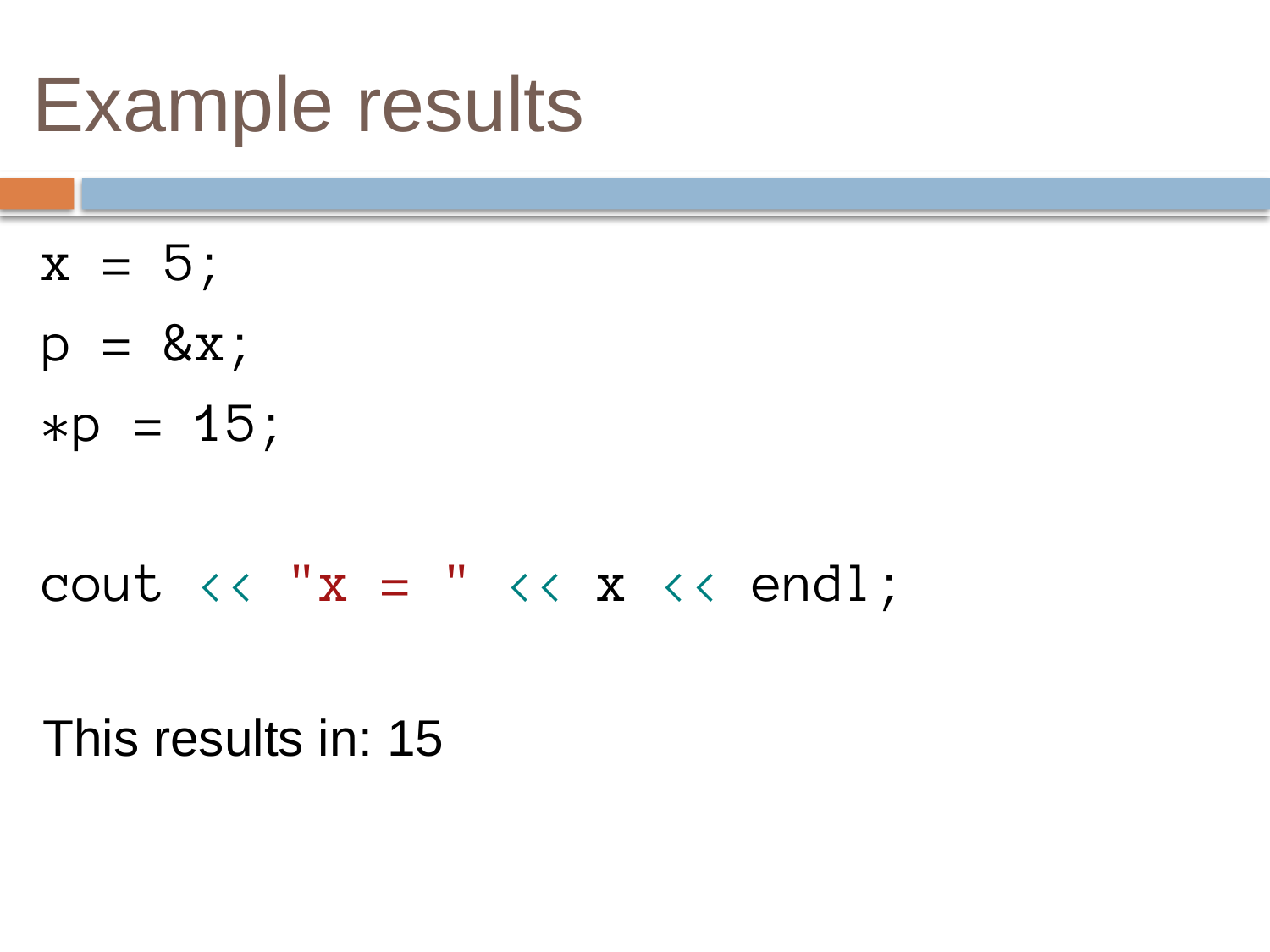

# Example results
x = 5;
p = &x;
*p = 15;

cout << "x = " << x << endl;

This results in: 15